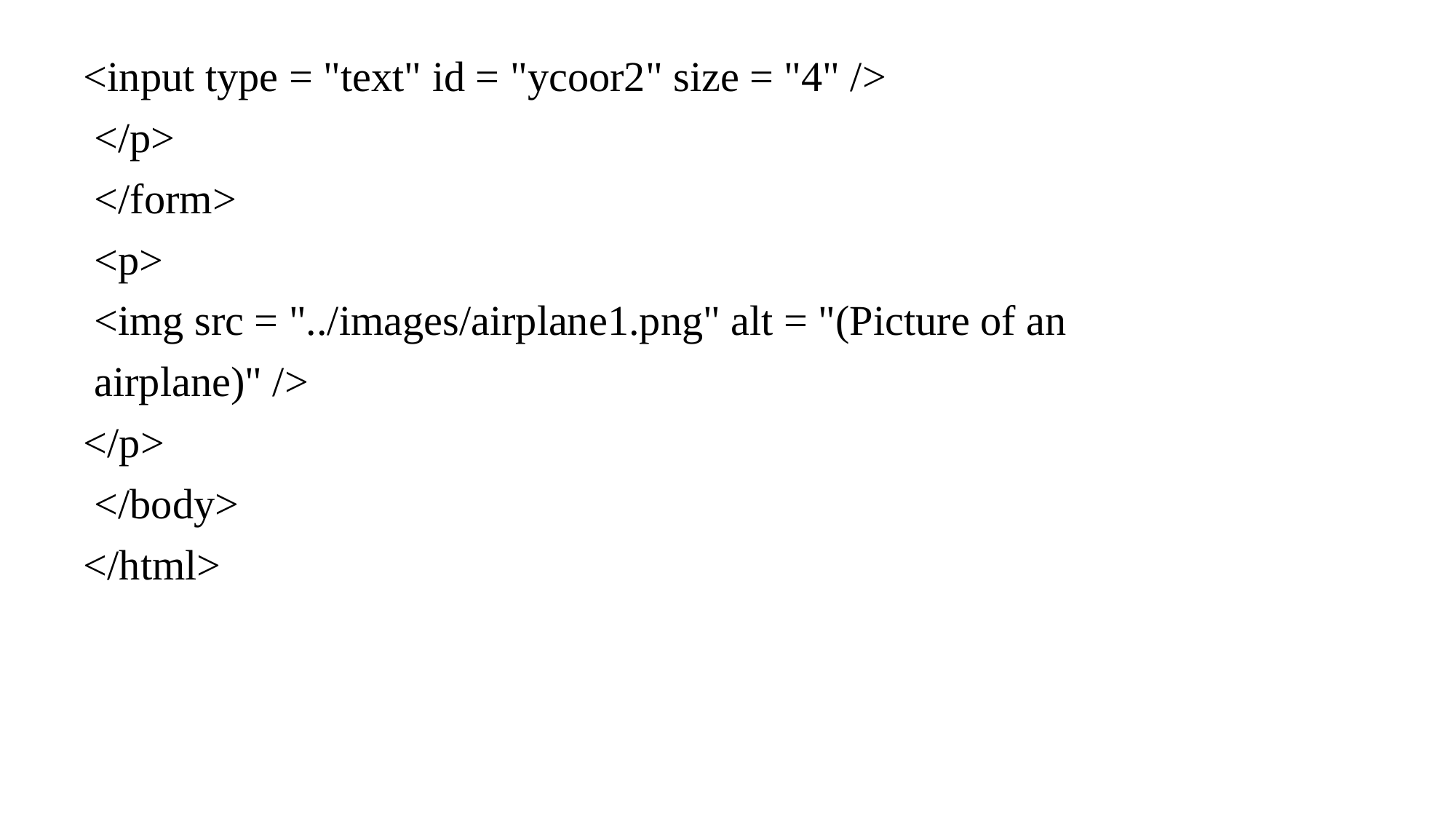

<input type = "text" id = "ycoor2" size = "4" />
 </p>
 </form>
 <p>
 <img src = "../images/airplane1.png" alt = "(Picture of an
 airplane)" />
</p>
 </body>
</html>